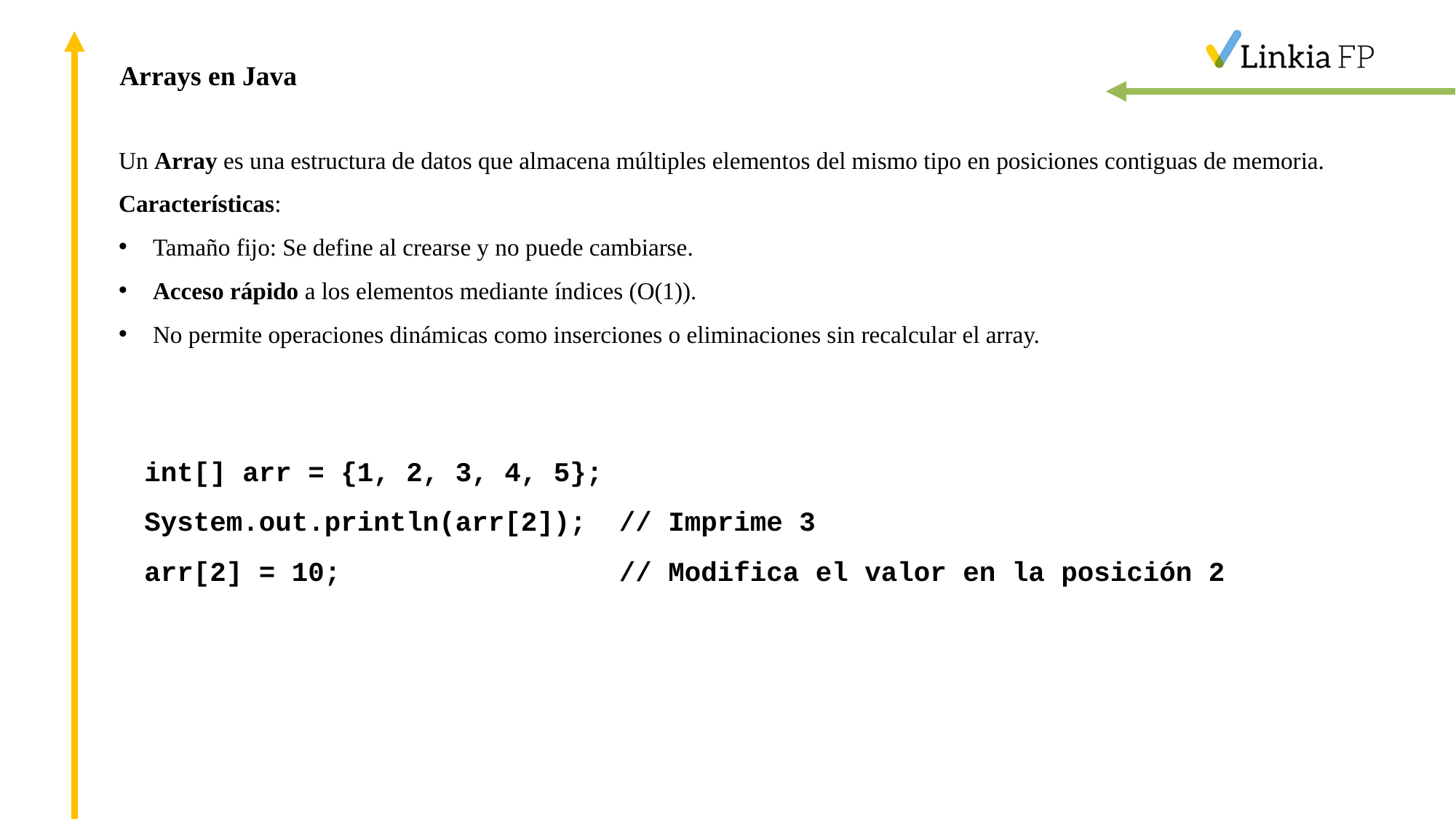

Arrays en Java
Un Array es una estructura de datos que almacena múltiples elementos del mismo tipo en posiciones contiguas de memoria.
Características:
Tamaño fijo: Se define al crearse y no puede cambiarse.
Acceso rápido a los elementos mediante índices (O(1)).
No permite operaciones dinámicas como inserciones o eliminaciones sin recalcular el array.

int[] arr = {1, 2, 3, 4, 5};
System.out.println(arr[2]);  // Imprime 3
arr[2] = 10;                 // Modifica el valor en la posición 2